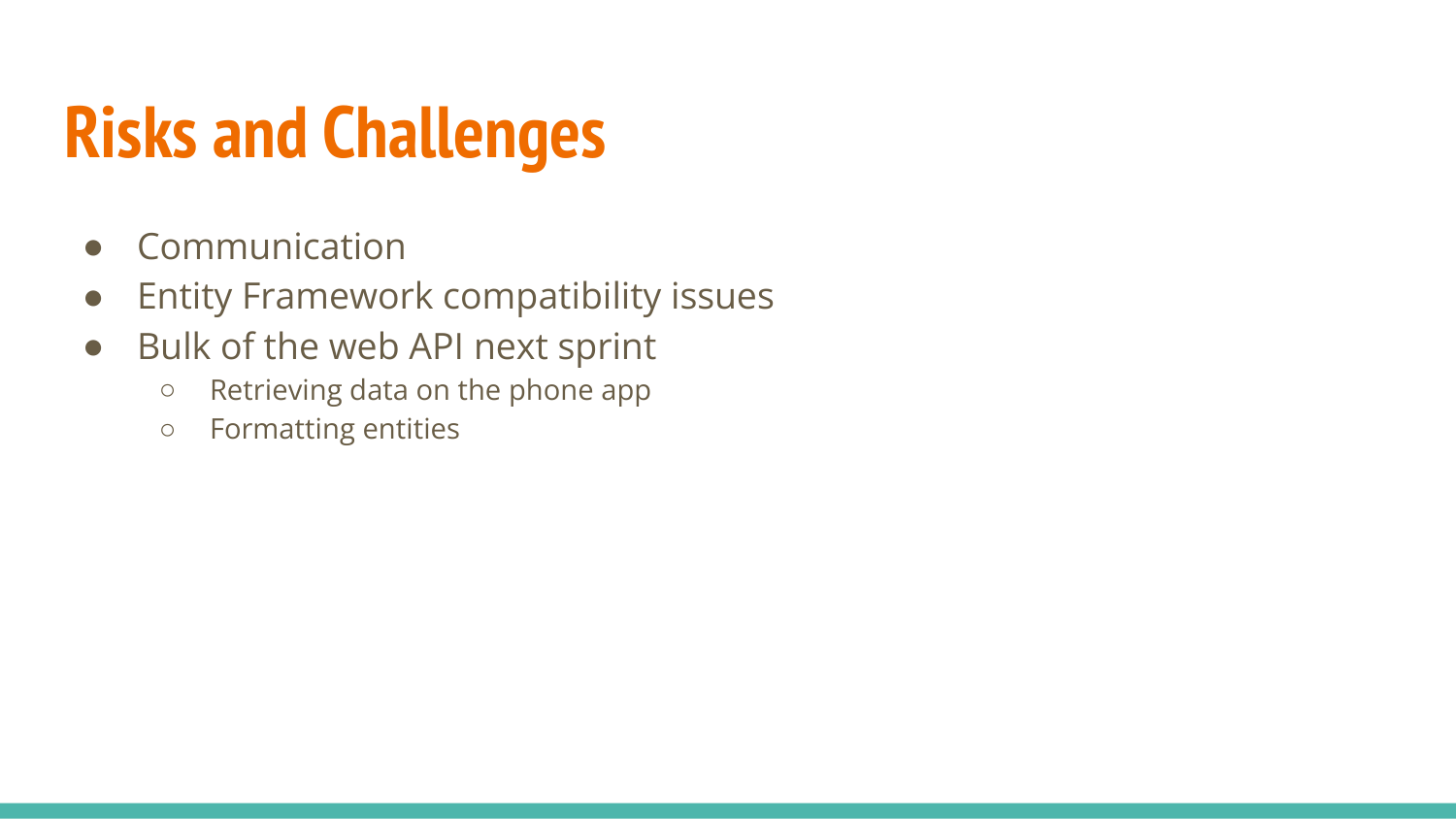

# Risks and Challenges
Communication
Entity Framework compatibility issues
Bulk of the web API next sprint
Retrieving data on the phone app
Formatting entities